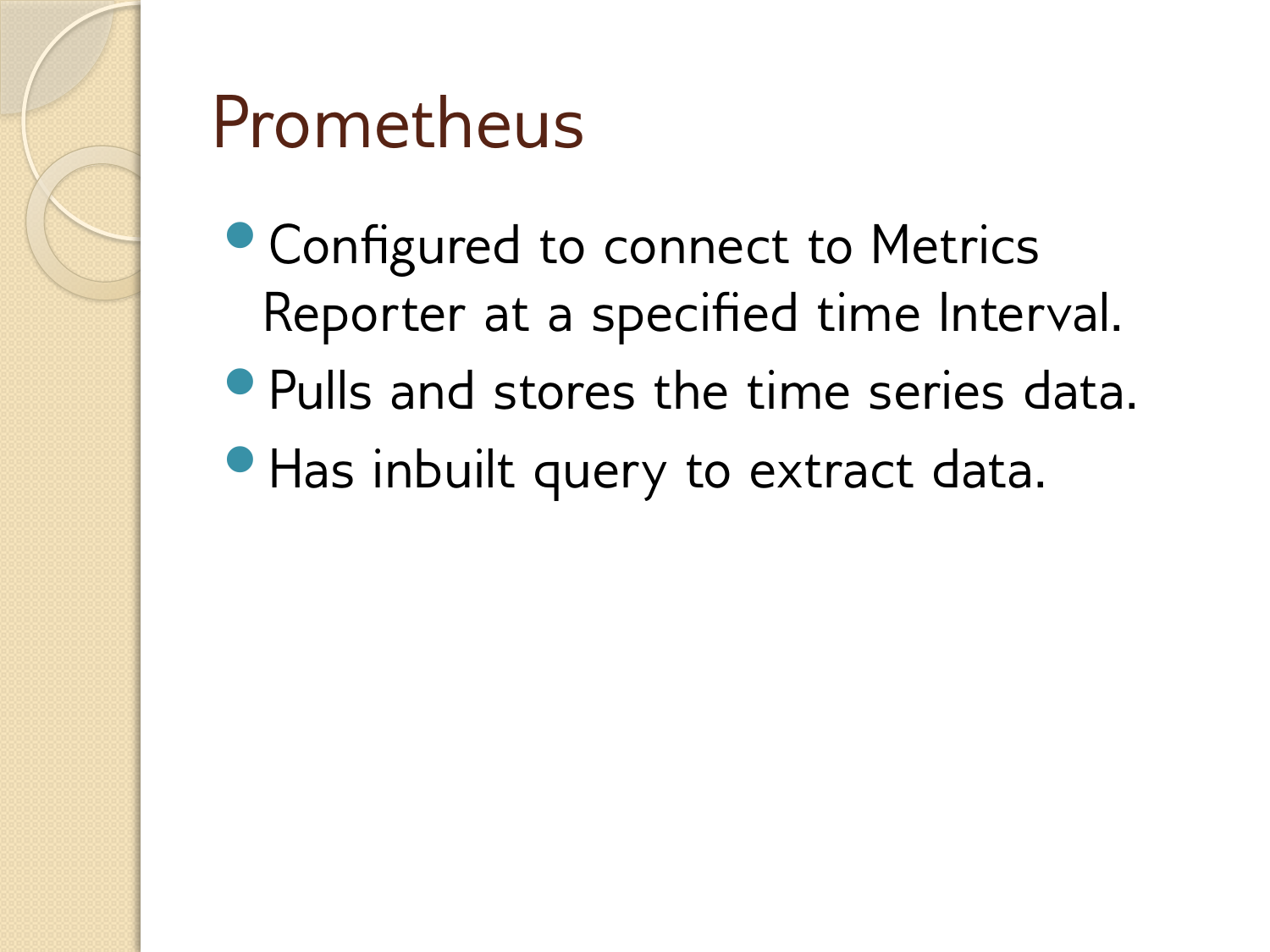

# Prometheus
Configured to connect to Metrics Reporter at a specified time Interval.
Pulls and stores the time series data.
Has inbuilt query to extract data.